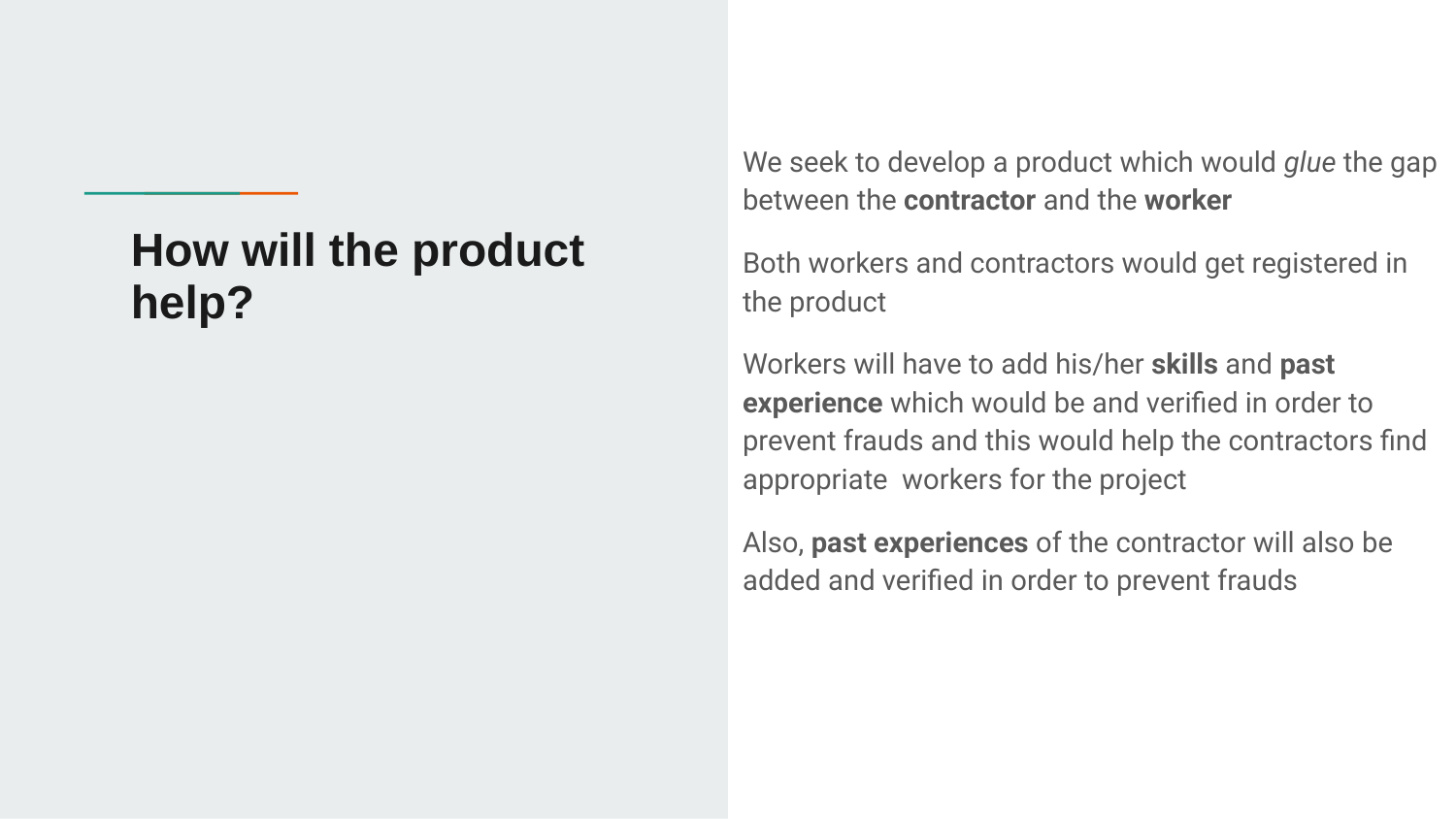

We seek to develop a product which would glue the gap between the contractor and the worker
Both workers and contractors would get registered in the product
Workers will have to add his/her skills and past experience which would be and verified in order to prevent frauds and this would help the contractors find appropriate  workers for the project
Also, past experiences of the contractor will also be added and verified in order to prevent frauds

# How will the product help?